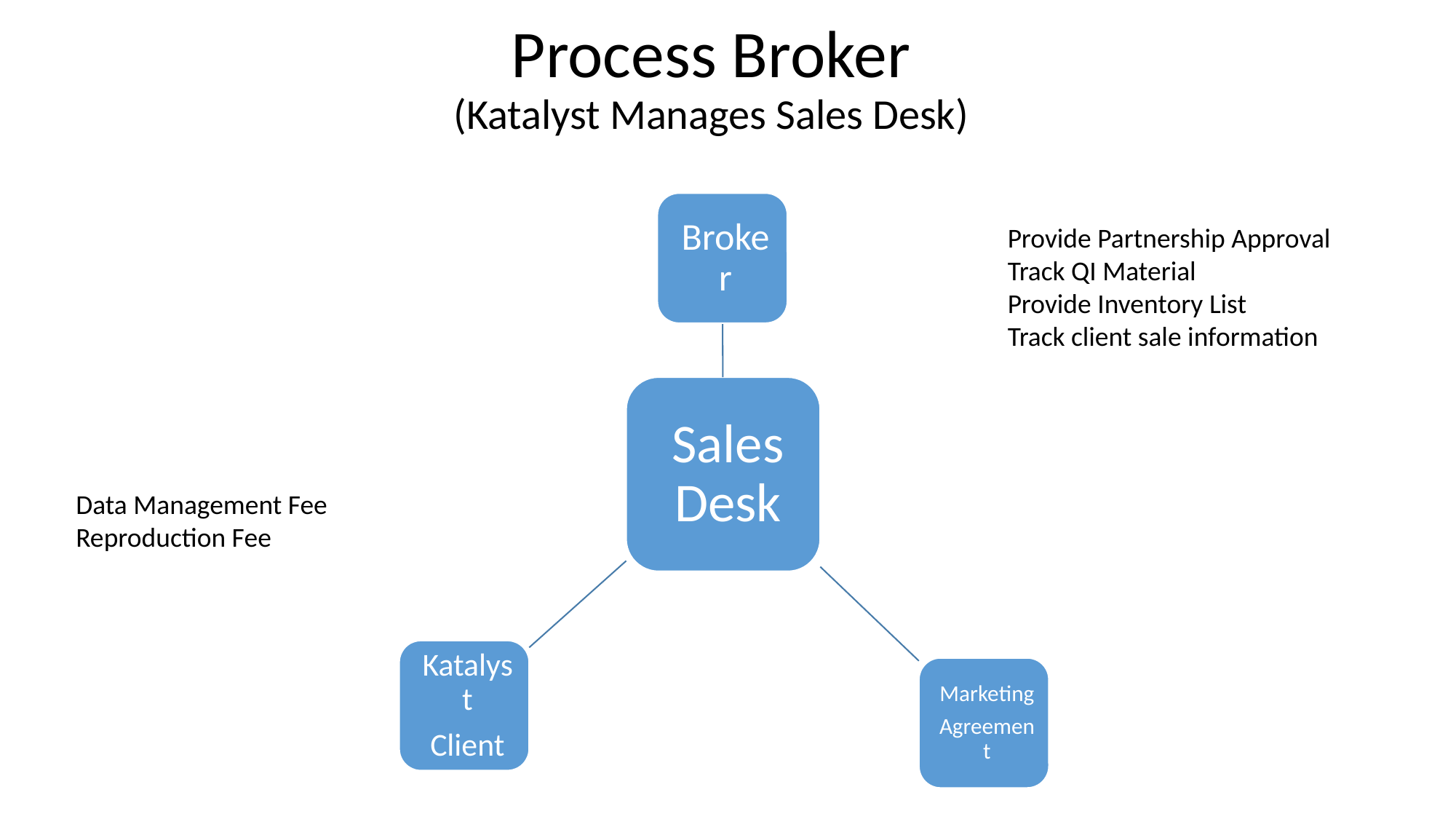

# Process Broker (Katalyst Manages Sales Desk)
Sales Desk
Broker
Marketing
Agreement
Katalyst
Client
Provide Partnership Approval
Track QI Material
Provide Inventory List
Track client sale information
Data Management Fee
Reproduction Fee